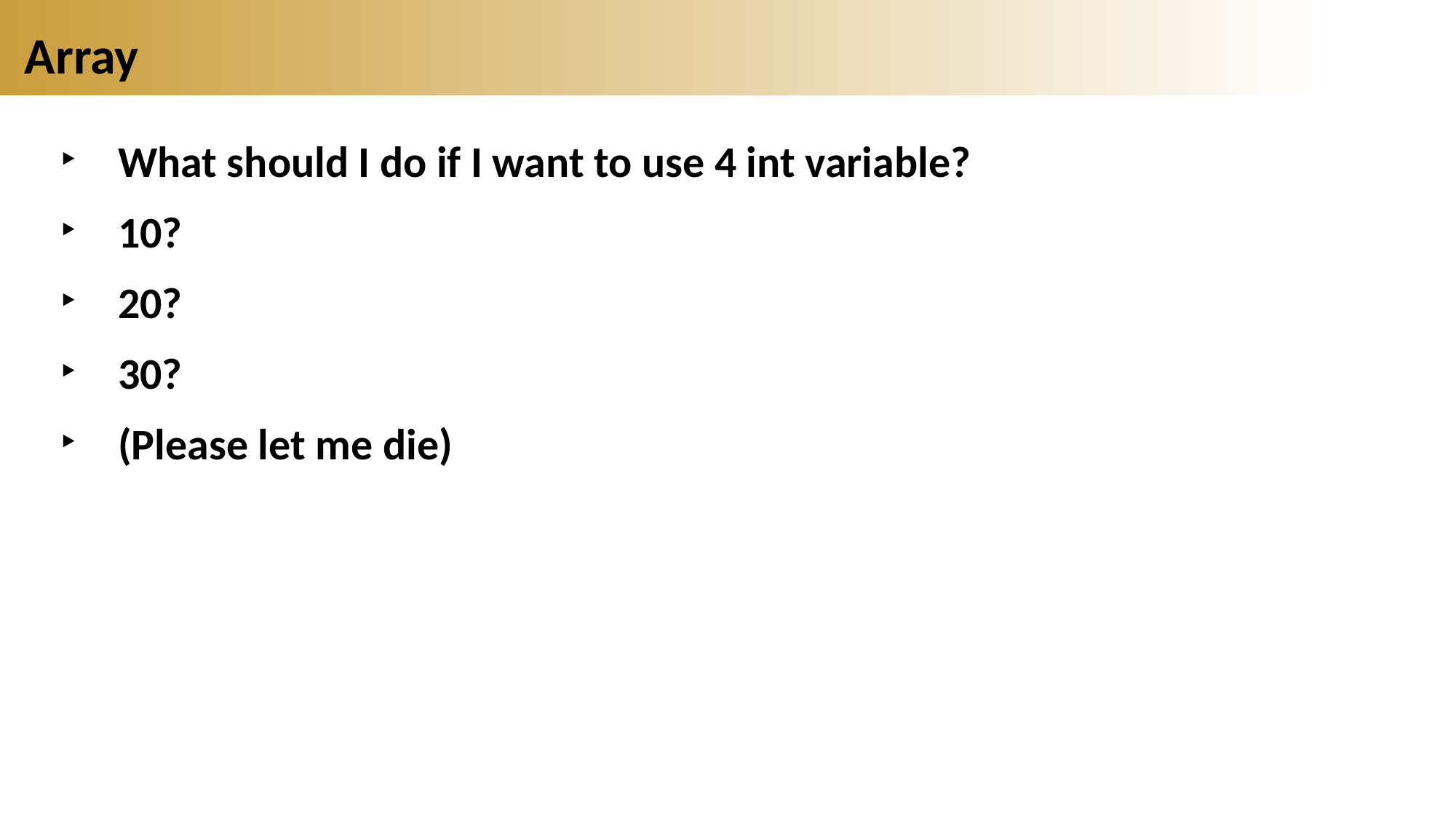

# Array
What should I do if I want to use 4 int variable?
10?
20?
30?
(Please let me die)

6